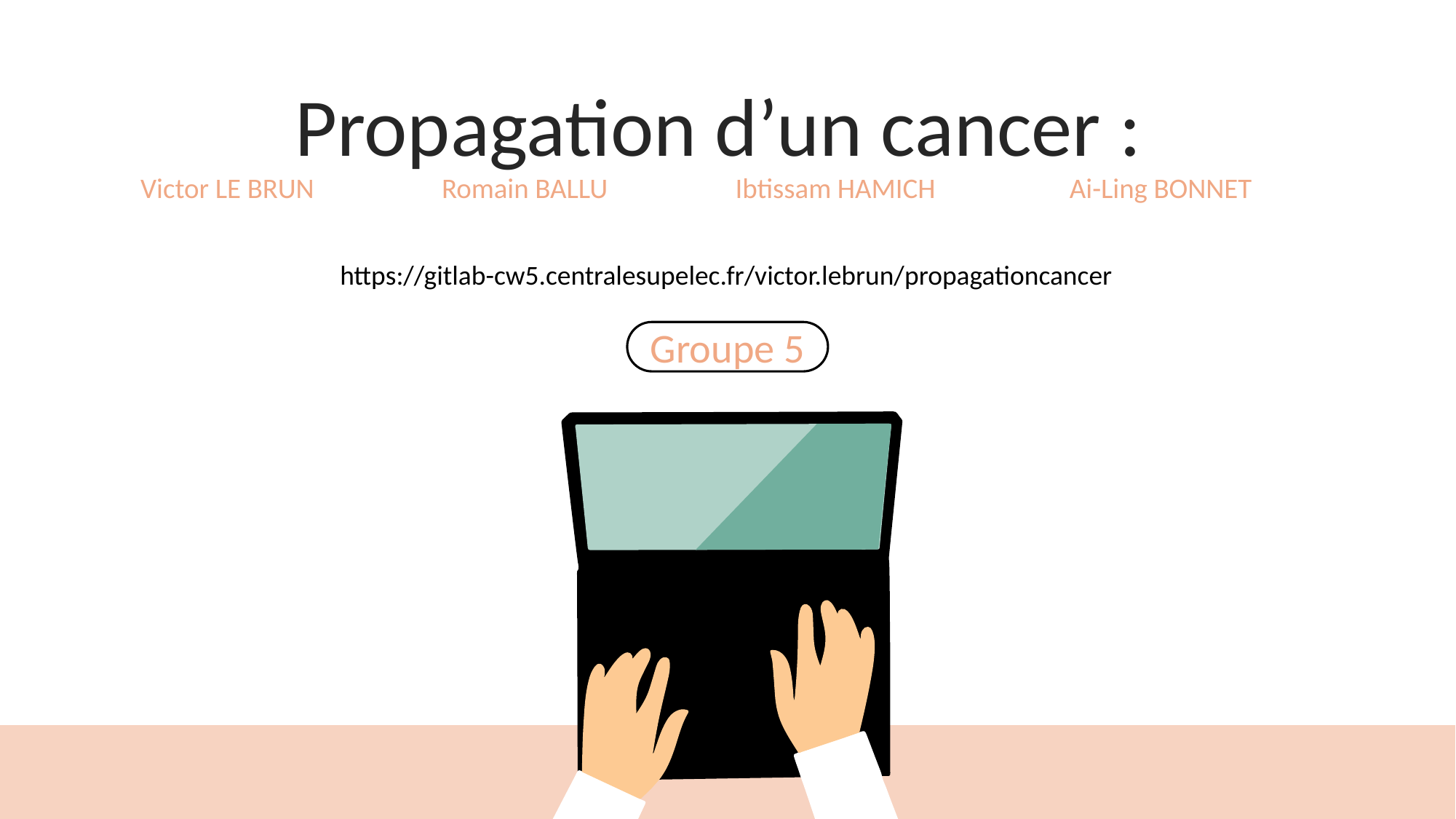

Propagation d’un cancer :
Victor LE BRUN                    Romain BALLU                    Ibtissam HAMICH                     Ai-Ling BONNET
https://gitlab-cw5.centralesupelec.fr/victor.lebrun/propagationcancer
Groupe 5